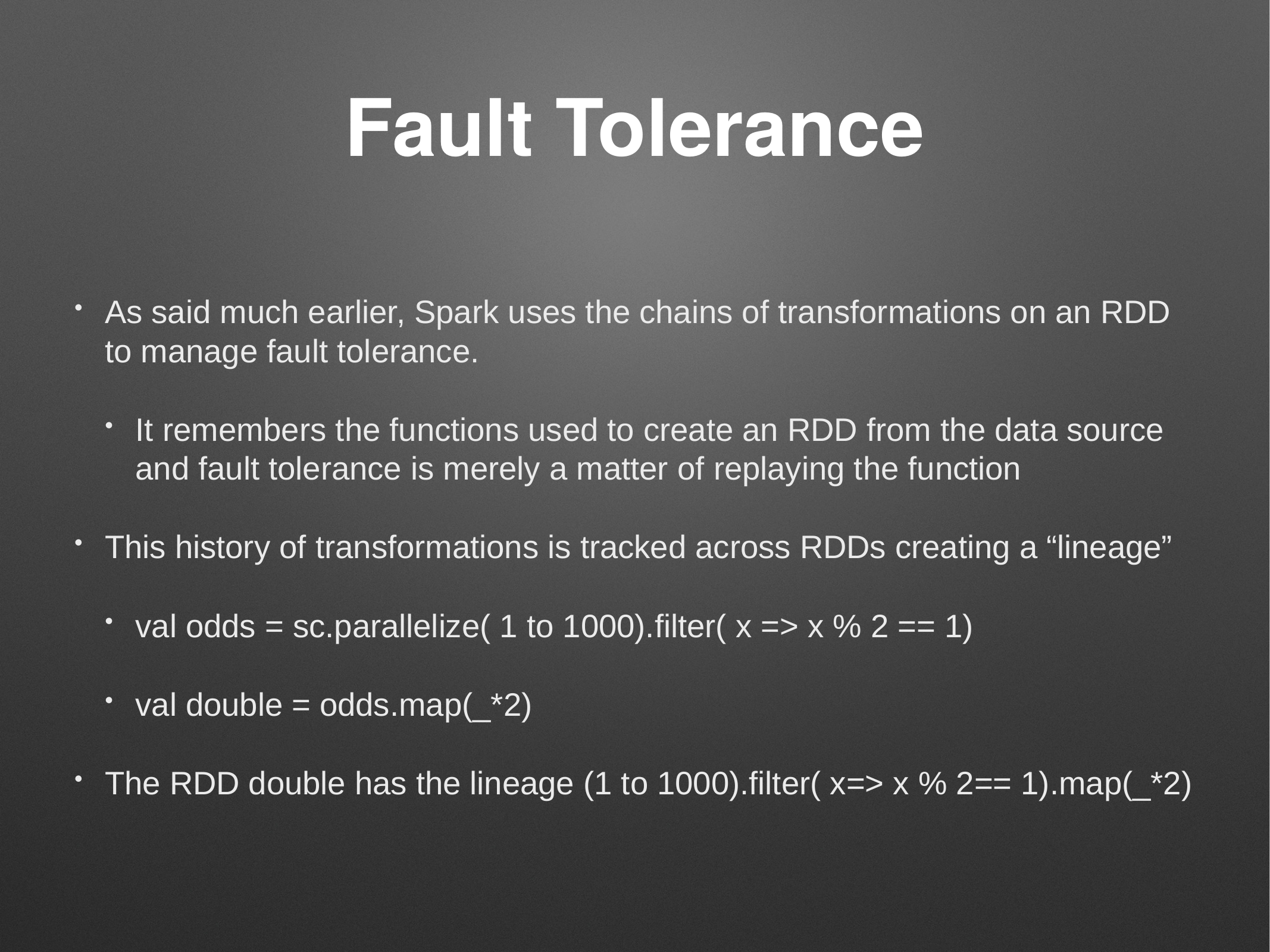

# Fault Tolerance
As said much earlier, Spark uses the chains of transformations on an RDD to manage fault tolerance.
It remembers the functions used to create an RDD from the data source and fault tolerance is merely a matter of replaying the function
This history of transformations is tracked across RDDs creating a “lineage”
val odds = sc.parallelize( 1 to 1000).filter( x => x % 2 == 1)
val double = odds.map(_*2)
The RDD double has the lineage (1 to 1000).filter( x=> x % 2== 1).map(_*2)